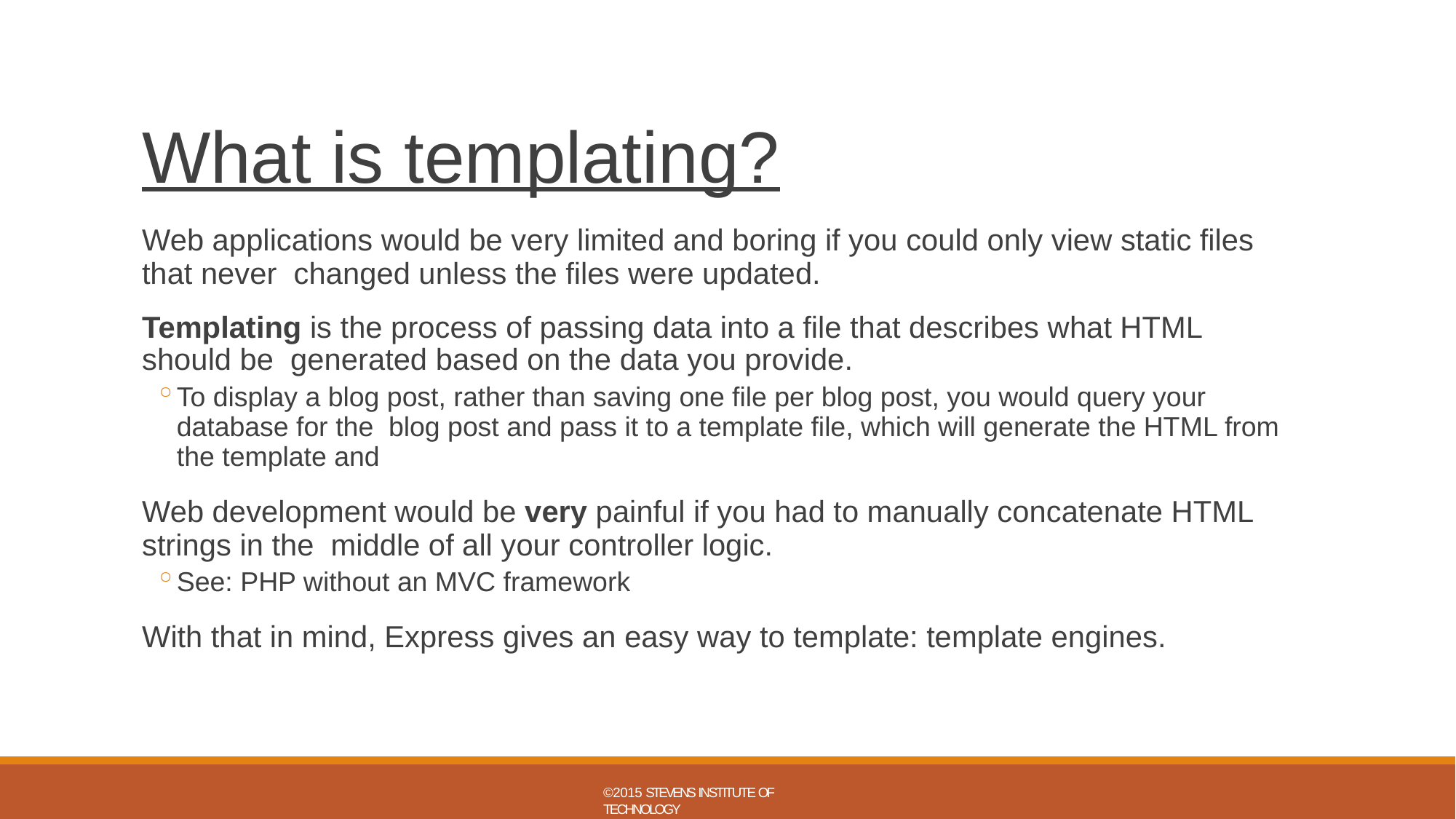

# What is templating?
Web applications would be very limited and boring if you could only view static files that never  changed unless the files were updated.
Templating is the process of passing data into a file that describes what HTML should be  generated based on the data you provide.
To display a blog post, rather than saving one file per blog post, you would query your database for the  blog post and pass it to a template file, which will generate the HTML from the template and
Web development would be very painful if you had to manually concatenate HTML strings in the  middle of all your controller logic.
See: PHP without an MVC framework
With that in mind, Express gives an easy way to template: template engines.
©2015 STEVENS INSTITUTE OF TECHNOLOGY